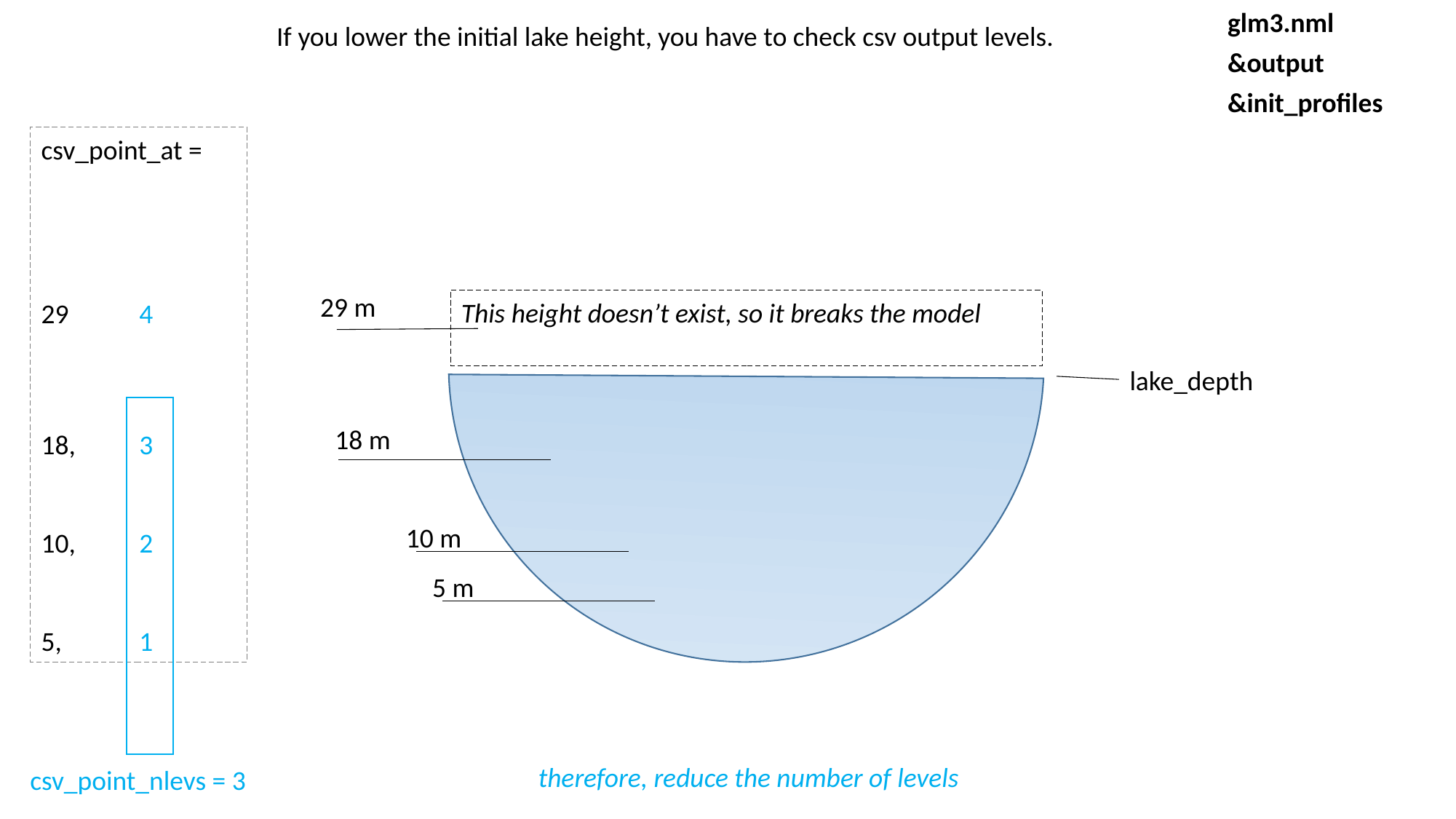

glm3.nml
If you lower the initial lake height, you have to check csv output levels.
&output

&init_profiles
csv_point_at =

29

18,

10,

5,

4

3

2

1
29 m
This height doesn’t exist, so it breaks the model

lake_depth

18 m
10 m
5 m
therefore, reduce the number of levels
csv_point_nlevs = 3